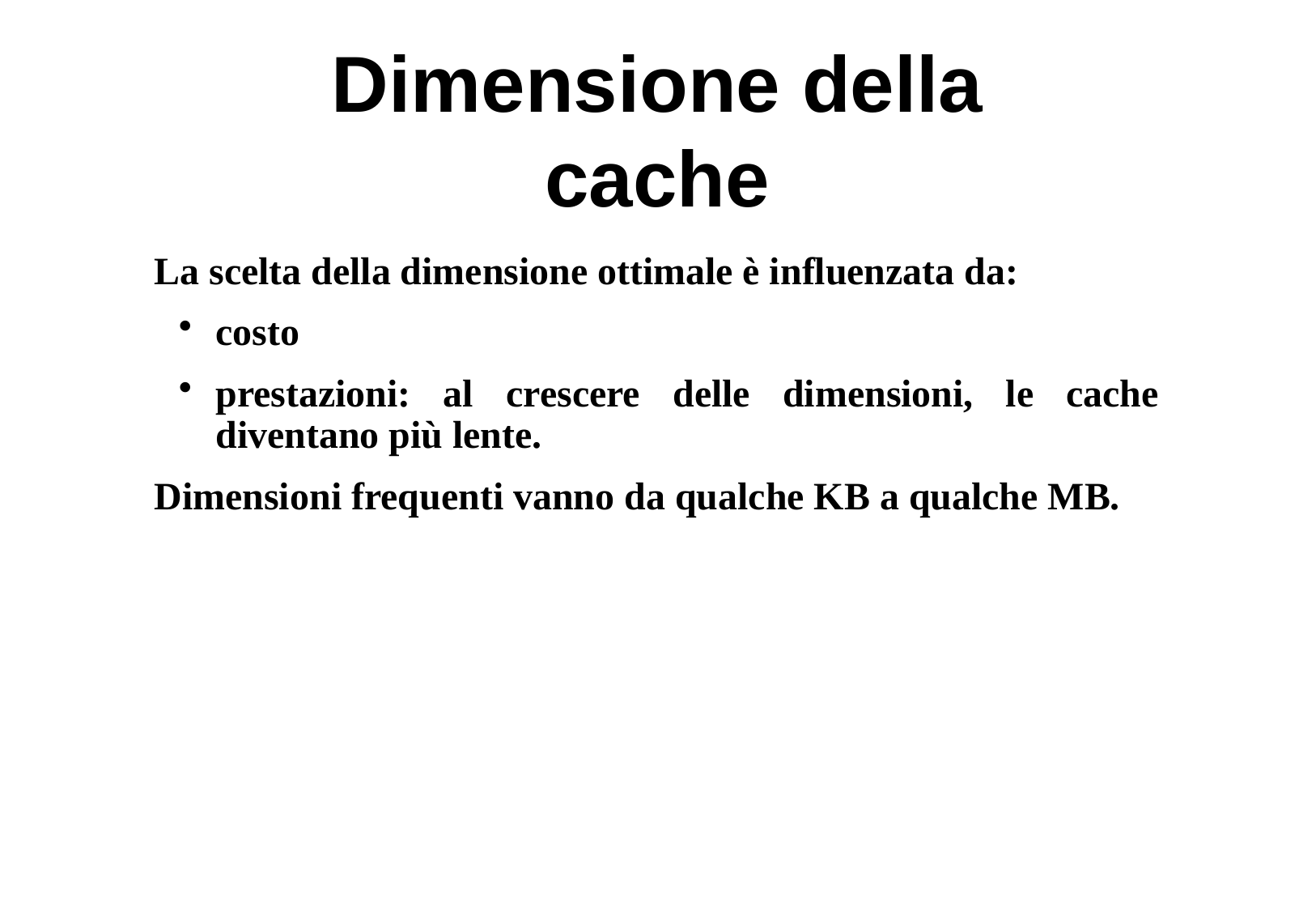

# Dimensione della cache
La scelta della dimensione ottimale è influenzata da:
costo
prestazioni: al crescere delle dimensioni, le cache diventano più lente.
Dimensioni frequenti vanno da qualche KB a qualche MB.